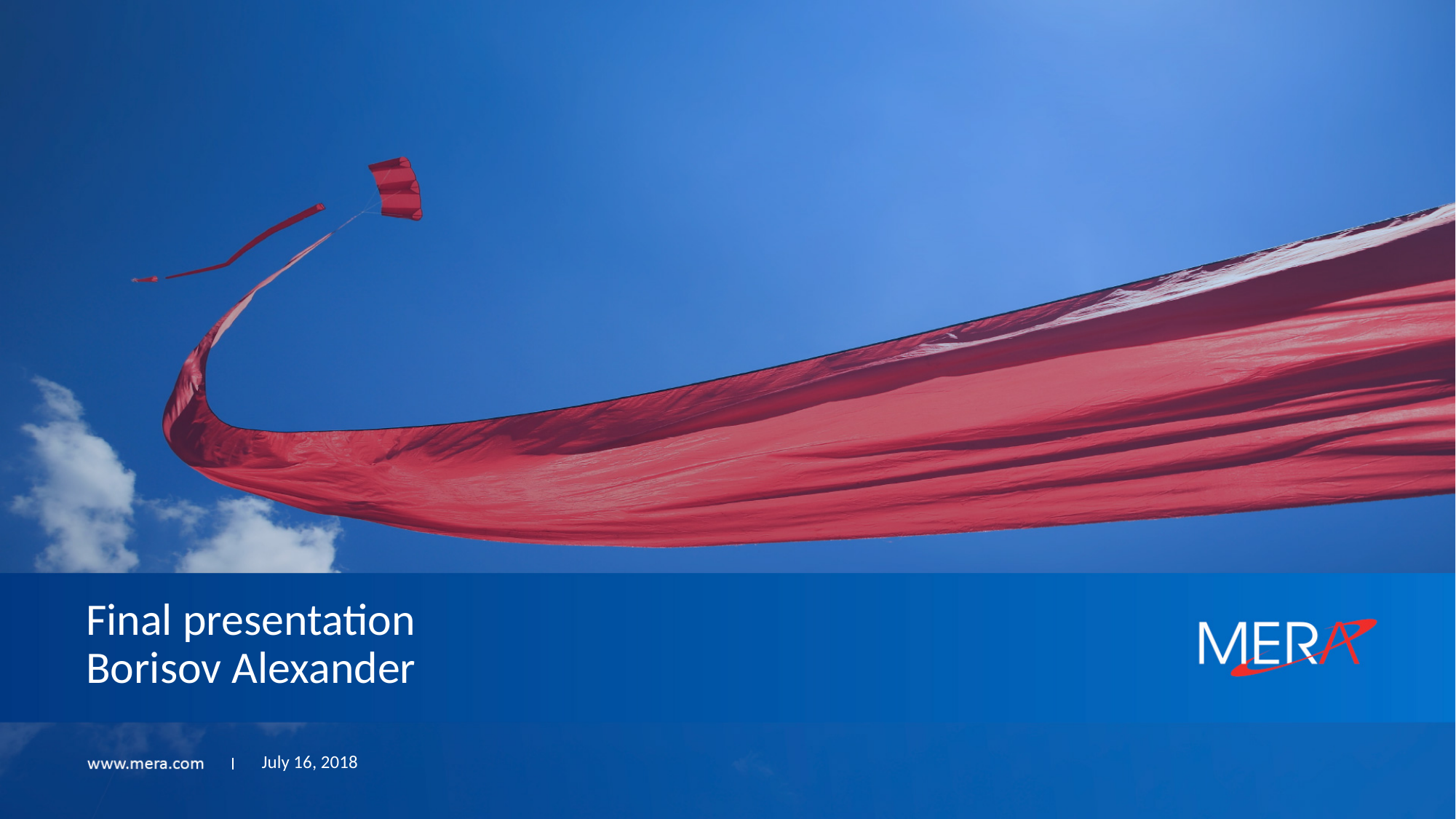

# Final presentation Borisov Alexander
July 16, 2018